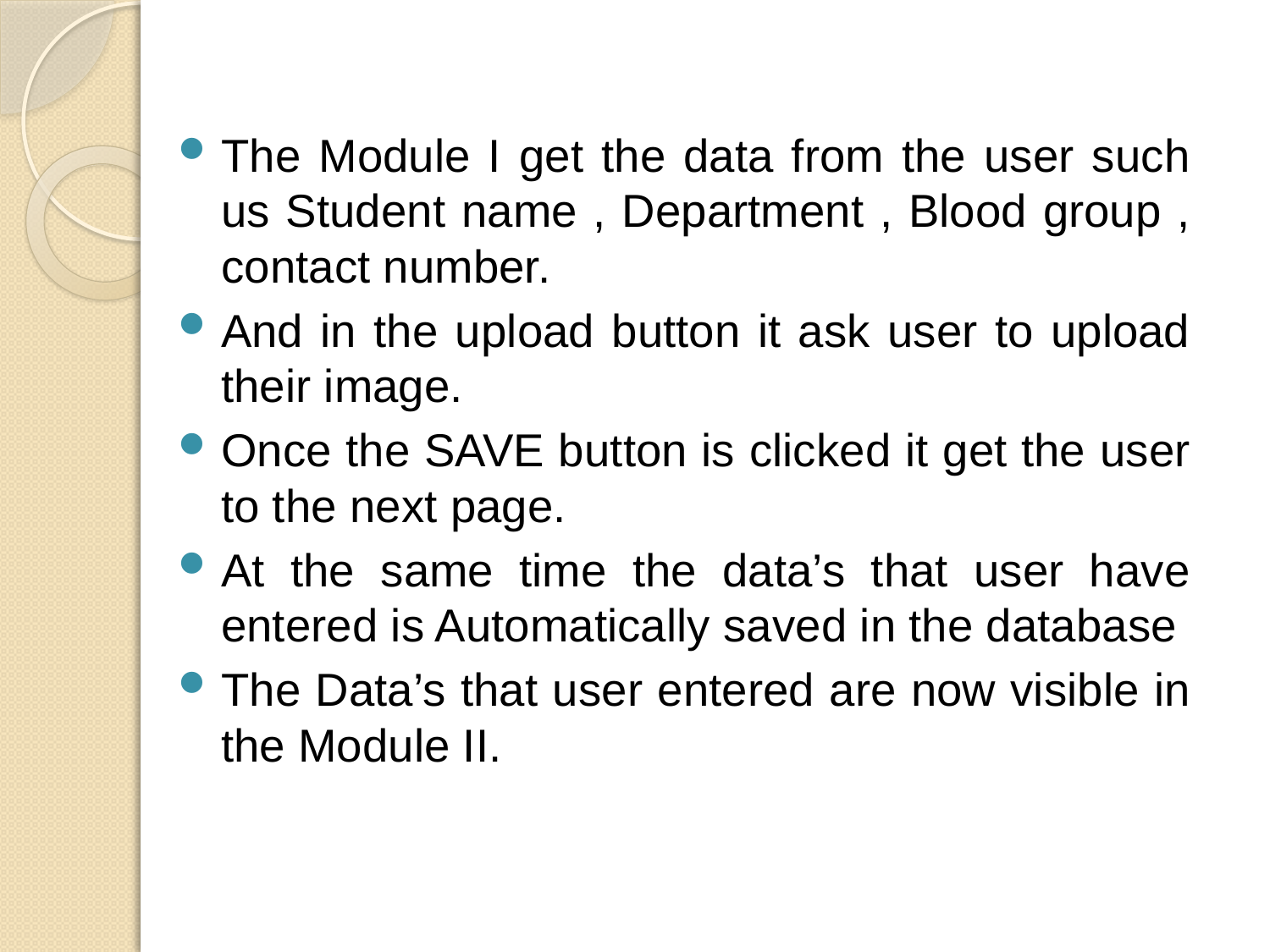

The Module I get the data from the user such us Student name , Department , Blood group , contact number.
And in the upload button it ask user to upload their image.
Once the SAVE button is clicked it get the user to the next page.
At the same time the data’s that user have entered is Automatically saved in the database
The Data’s that user entered are now visible in the Module II.